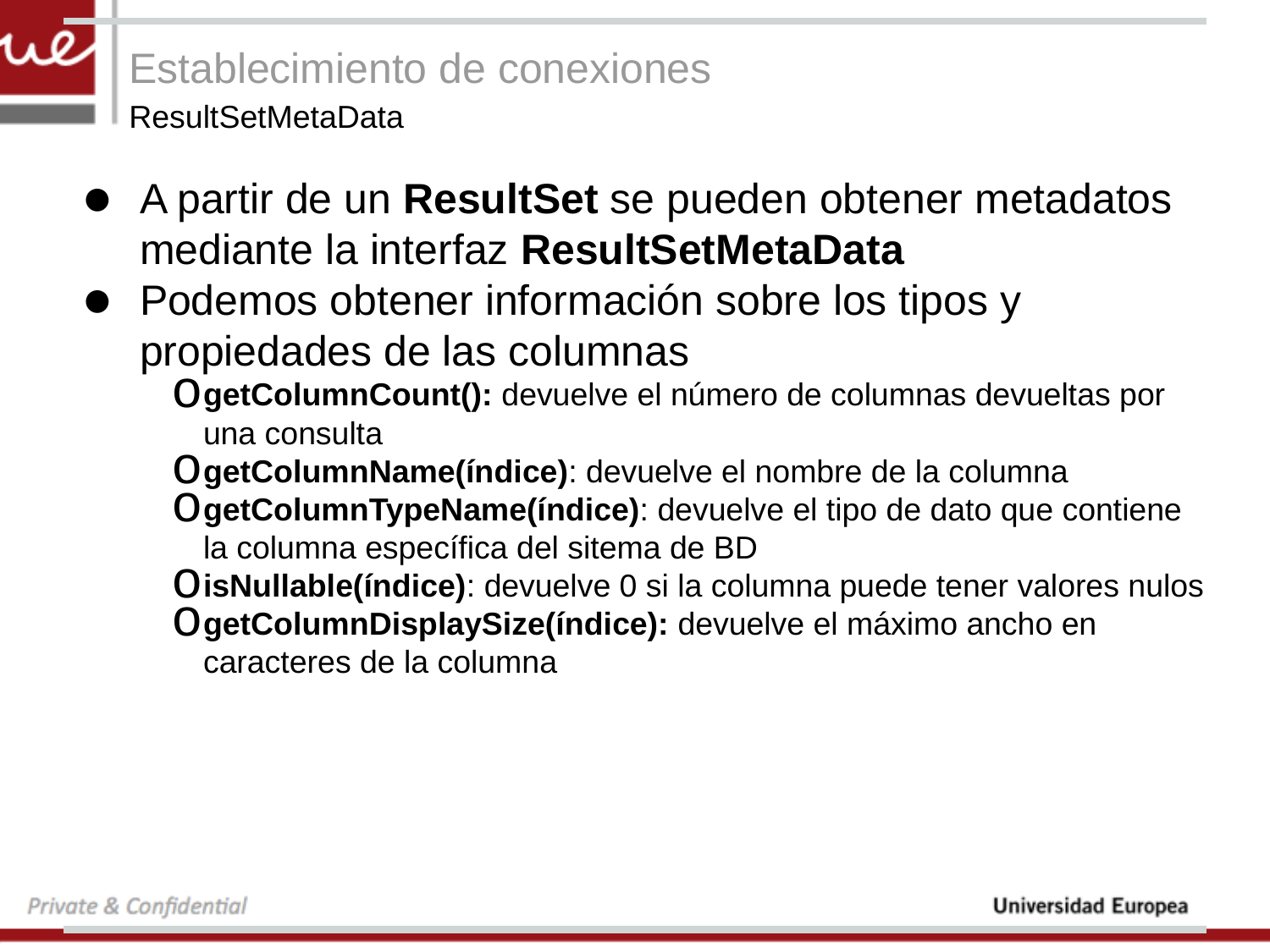

# Establecimiento de conexiones
ResultSetMetaData
A partir de un ResultSet se pueden obtener metadatos mediante la interfaz ResultSetMetaData
Podemos obtener información sobre los tipos y propiedades de las columnas
getColumnCount(): devuelve el número de columnas devueltas por una consulta
getColumnName(índice): devuelve el nombre de la columna
getColumnTypeName(índice): devuelve el tipo de dato que contiene la columna específica del sitema de BD
isNullable(índice): devuelve 0 si la columna puede tener valores nulos
getColumnDisplaySize(índice): devuelve el máximo ancho en caracteres de la columna